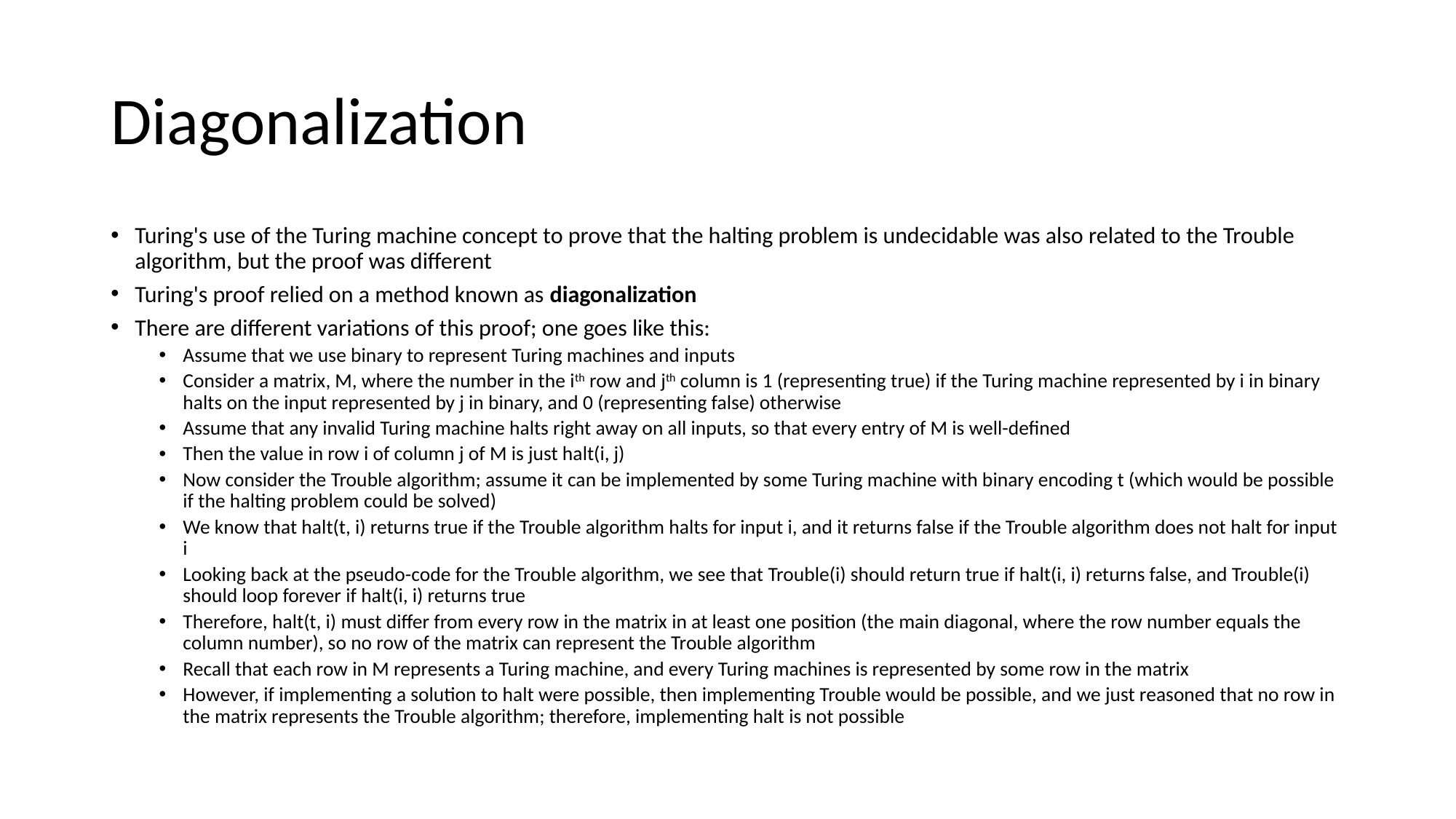

# Diagonalization
Turing's use of the Turing machine concept to prove that the halting problem is undecidable was also related to the Trouble algorithm, but the proof was different
Turing's proof relied on a method known as diagonalization
There are different variations of this proof; one goes like this:
Assume that we use binary to represent Turing machines and inputs
Consider a matrix, M, where the number in the ith row and jth column is 1 (representing true) if the Turing machine represented by i in binary halts on the input represented by j in binary, and 0 (representing false) otherwise
Assume that any invalid Turing machine halts right away on all inputs, so that every entry of M is well-defined
Then the value in row i of column j of M is just halt(i, j)
Now consider the Trouble algorithm; assume it can be implemented by some Turing machine with binary encoding t (which would be possible if the halting problem could be solved)
We know that halt(t, i) returns true if the Trouble algorithm halts for input i, and it returns false if the Trouble algorithm does not halt for input i
Looking back at the pseudo-code for the Trouble algorithm, we see that Trouble(i) should return true if halt(i, i) returns false, and Trouble(i) should loop forever if halt(i, i) returns true
Therefore, halt(t, i) must differ from every row in the matrix in at least one position (the main diagonal, where the row number equals the column number), so no row of the matrix can represent the Trouble algorithm
Recall that each row in M represents a Turing machine, and every Turing machines is represented by some row in the matrix
However, if implementing a solution to halt were possible, then implementing Trouble would be possible, and we just reasoned that no row in the matrix represents the Trouble algorithm; therefore, implementing halt is not possible